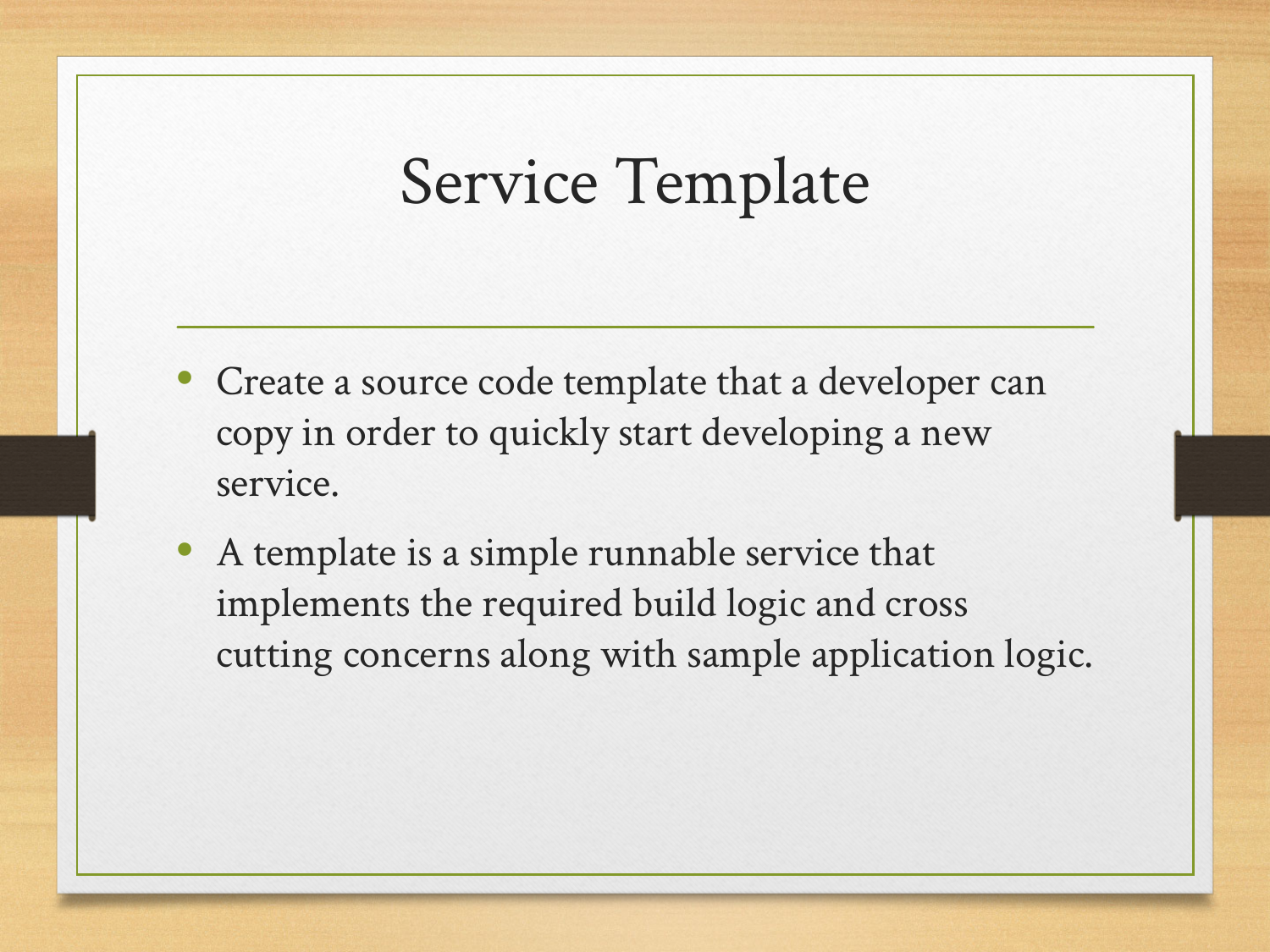

# Service Template
Create a source code template that a developer can copy in order to quickly start developing a new service.
A template is a simple runnable service that implements the required build logic and cross cutting concerns along with sample application logic.